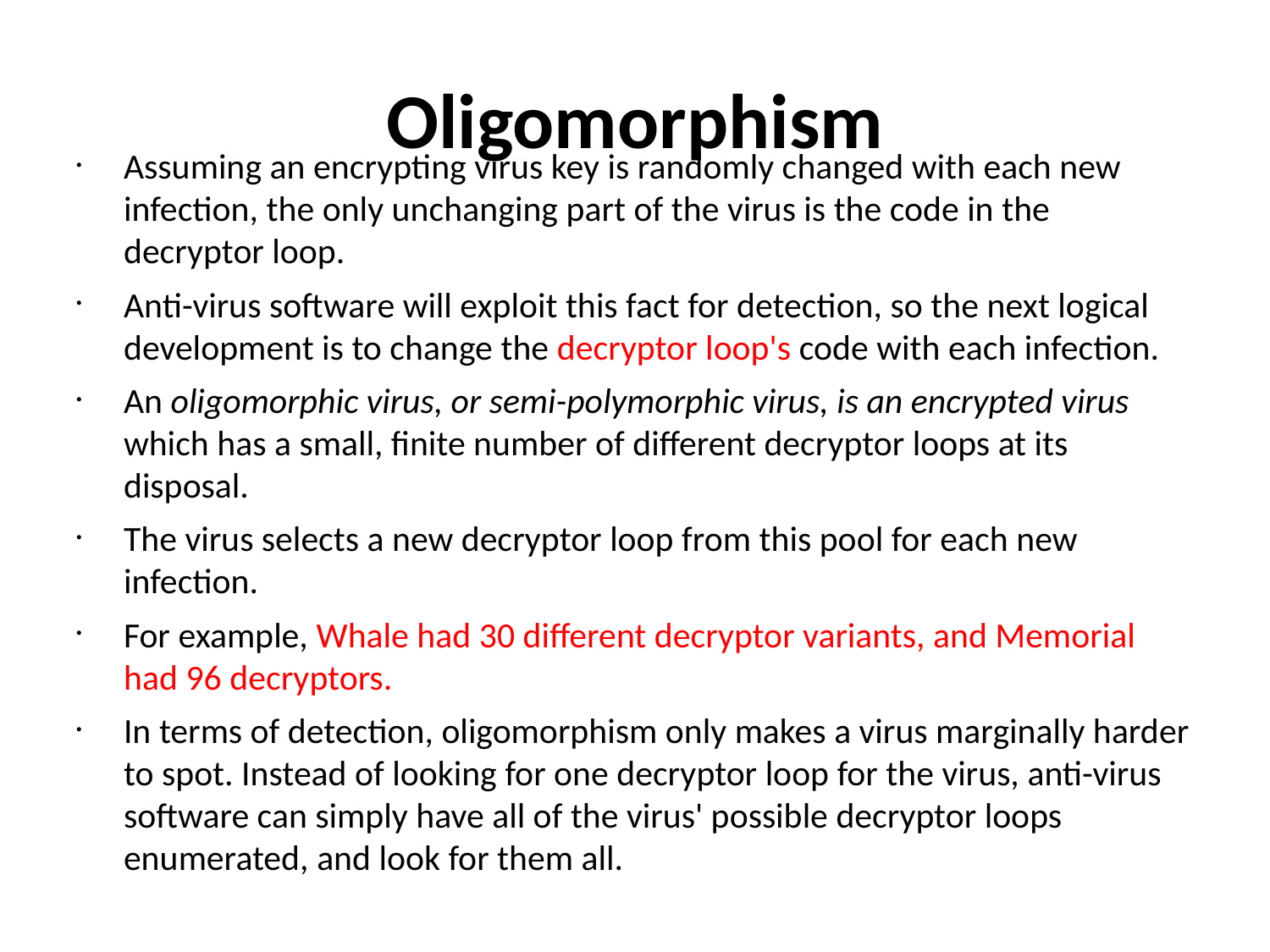

# Oligomorphism
Assuming an encrypting virus key is randomly changed with each new infection, the only unchanging part of the virus is the code in the decryptor loop.
Anti-virus software will exploit this fact for detection, so the next logical development is to change the decryptor loop's code with each infection.
An oligomorphic virus, or semi-polymorphic virus, is an encrypted virus which has a small, finite number of different decryptor loops at its disposal.
The virus selects a new decryptor loop from this pool for each new infection.
For example, Whale had 30 different decryptor variants, and Memorial had 96 decryptors.
In terms of detection, oligomorphism only makes a virus marginally harder to spot. Instead of looking for one decryptor loop for the virus, anti-virus software can simply have all of the virus' possible decryptor loops enumerated, and look for them all.